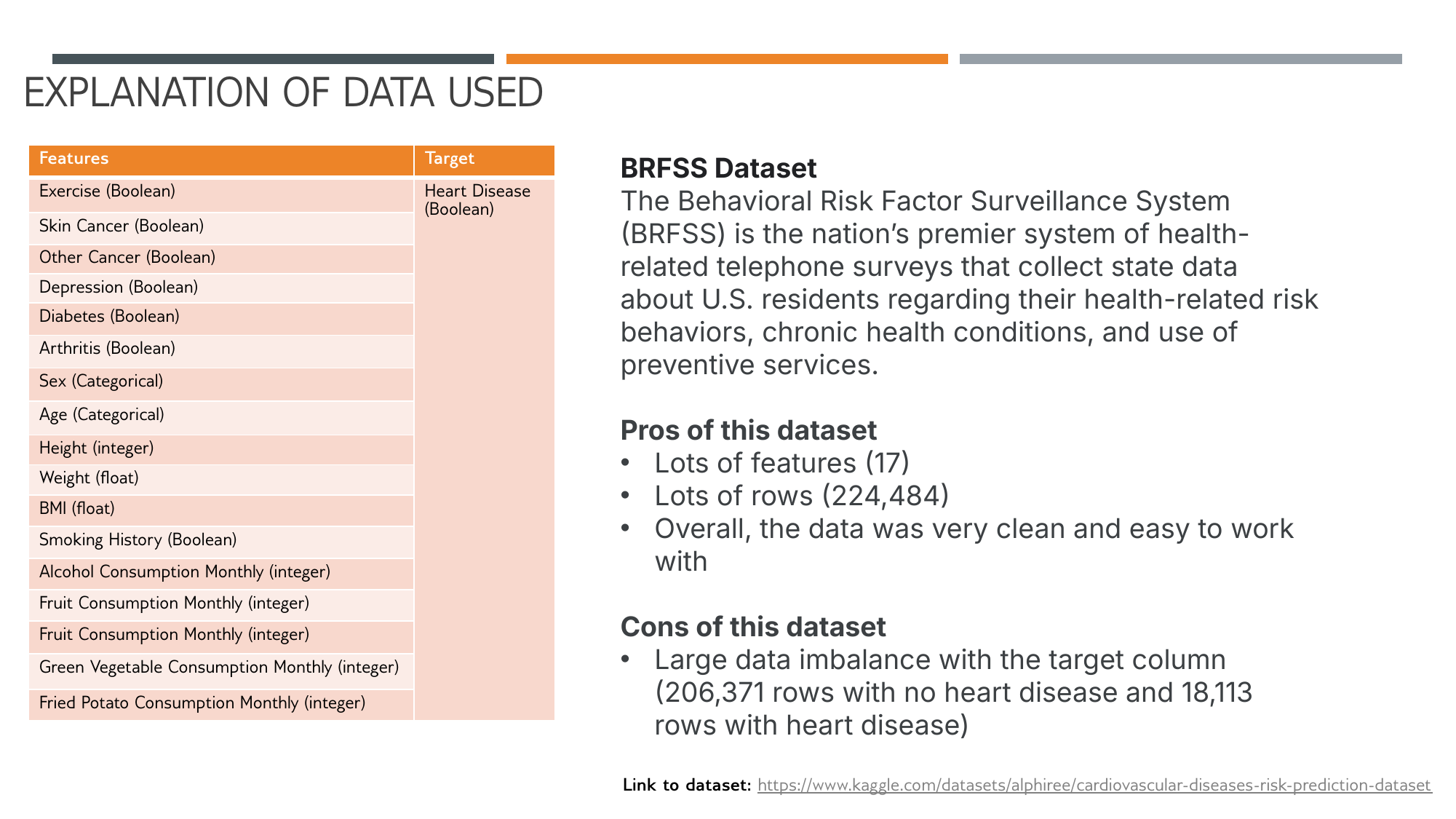

# Explanation of data used
| Features | Target |
| --- | --- |
| Exercise (Boolean) | Heart Disease (Boolean) |
| Skin Cancer (Boolean) |  |
| Other Cancer (Boolean) |  |
| Depression (Boolean) |  |
| Diabetes (Boolean) |  |
| Arthritis (Boolean) |  |
| Sex (Categorical) |  |
| Age (Categorical) |  |
| Height (integer) |  |
| Weight (float) |  |
| BMI (float) |  |
| Smoking History (Boolean) |  |
| Alcohol Consumption Monthly (integer) |  |
| Fruit Consumption Monthly (integer) |  |
| Fruit Consumption Monthly (integer) |  |
| Green Vegetable Consumption Monthly (integer) |  |
| Fried Potato Consumption Monthly (integer) |  |
BRFSS Dataset
The Behavioral Risk Factor Surveillance System (BRFSS) is the nation’s premier system of health-related telephone surveys that collect state data about U.S. residents regarding their health-related risk behaviors, chronic health conditions, and use of preventive services.

Pros of this dataset
Lots of features (17)
Lots of rows (224,484)
Overall, the data was very clean and easy to work with

Cons of this dataset
Large data imbalance with the target column (206,371 rows with no heart disease and 18,113 rows with heart disease)
Link to dataset: https://www.kaggle.com/datasets/alphiree/cardiovascular-diseases-risk-prediction-dataset